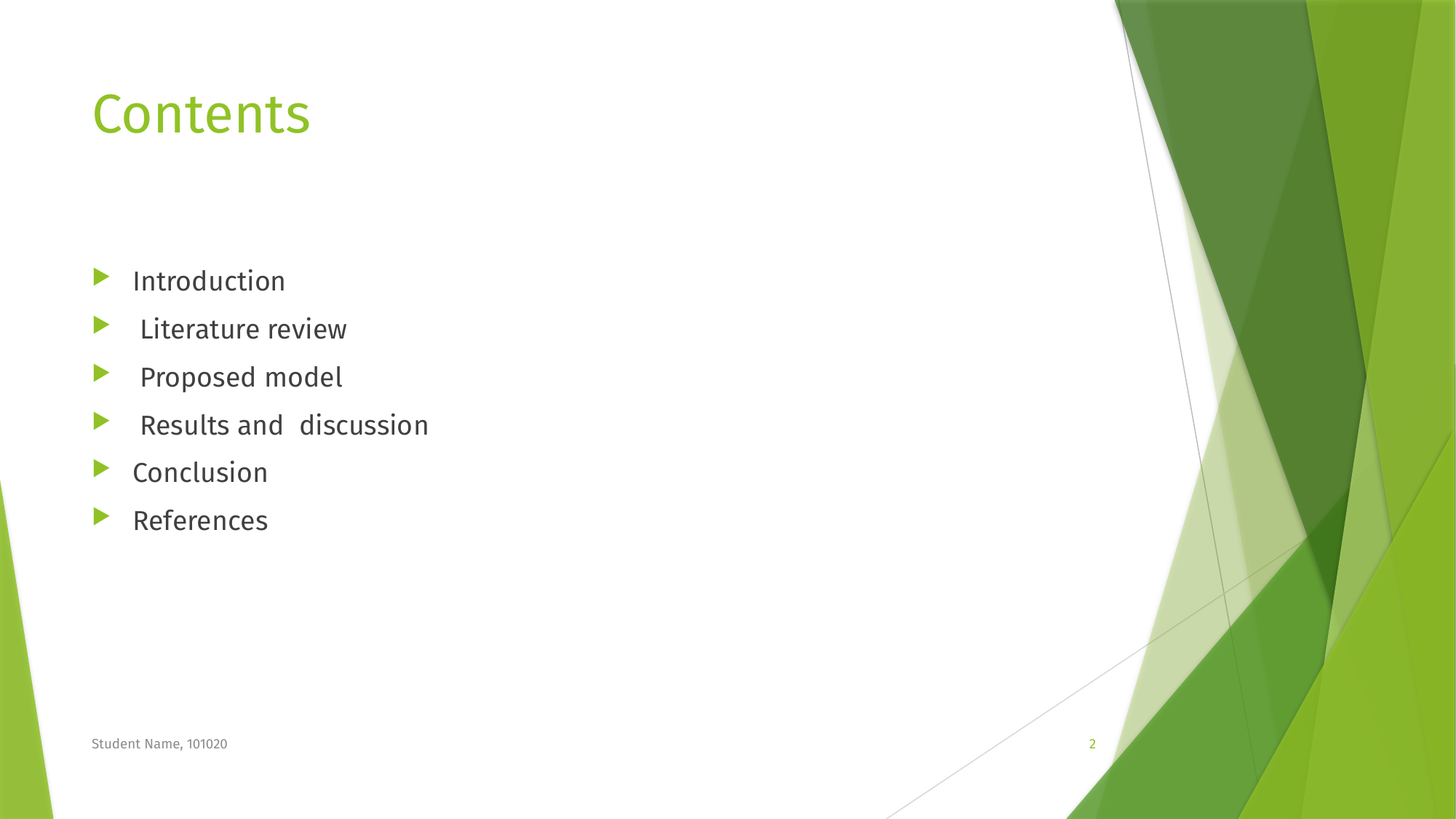

# Contents
Introduction
 Literature review
 Proposed model
 Results and  discussion
Conclusion
References

Student Name, 101020
2